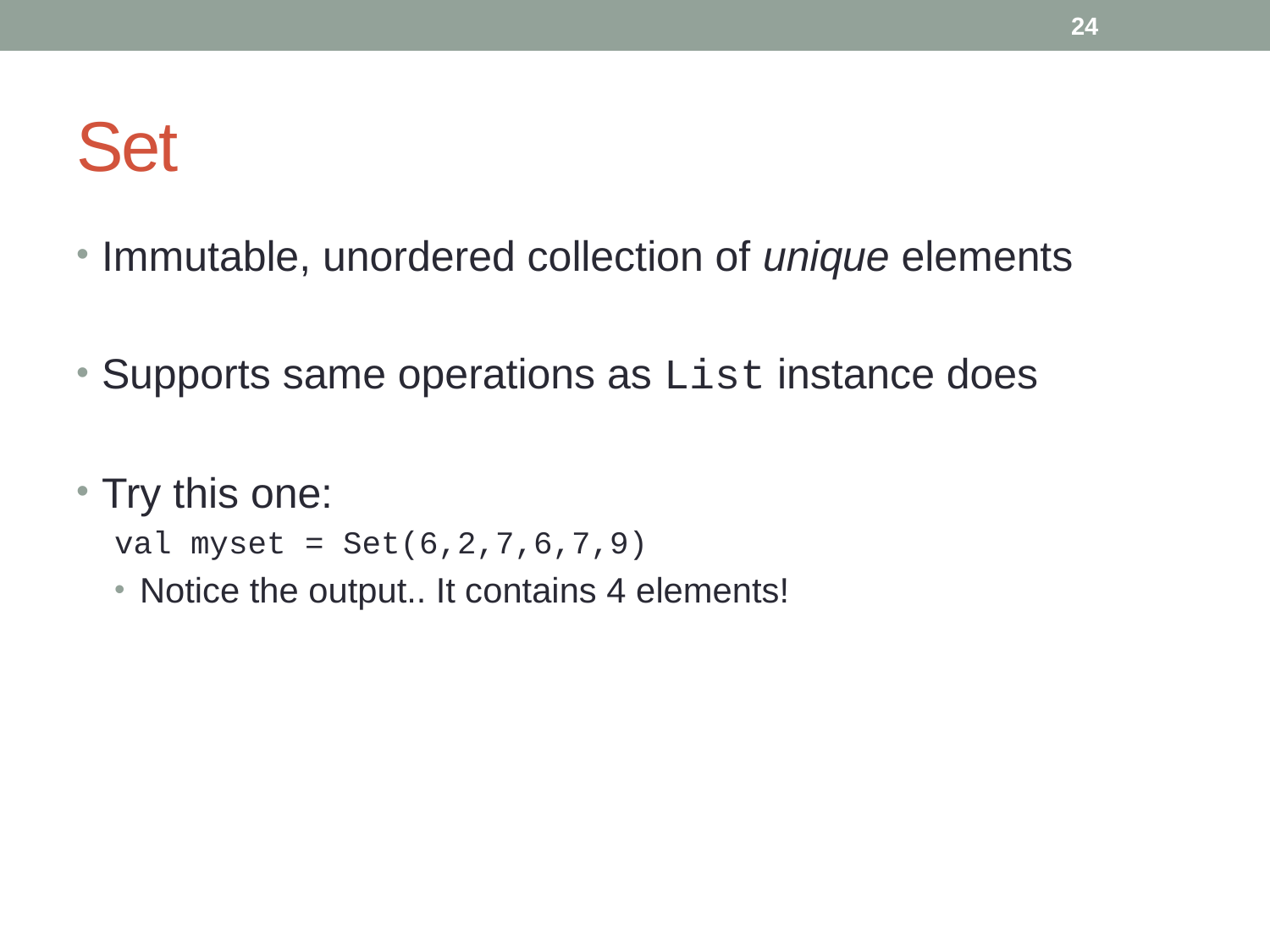

24
# Set
Immutable, unordered collection of unique elements

Supports same operations as List instance does

Try this one:
val myset = Set(6,2,7,6,7,9)
Notice the output.. It contains 4 elements!